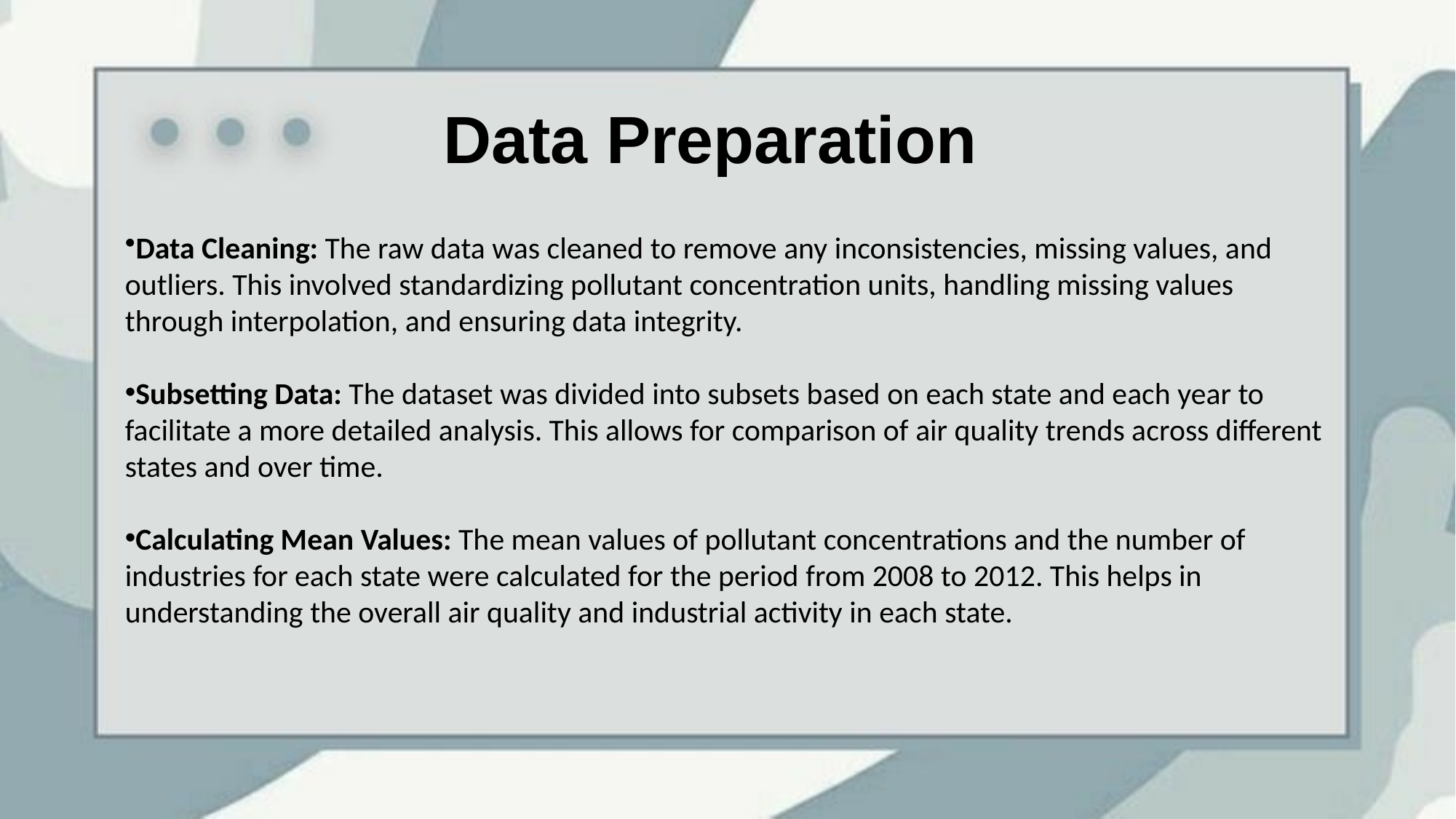

# Data Preparation
Data Cleaning: The raw data was cleaned to remove any inconsistencies, missing values, and outliers. This involved standardizing pollutant concentration units, handling missing values through interpolation, and ensuring data integrity.

Subsetting Data: The dataset was divided into subsets based on each state and each year to facilitate a more detailed analysis. This allows for comparison of air quality trends across different states and over time.

Calculating Mean Values: The mean values of pollutant concentrations and the number of industries for each state were calculated for the period from 2008 to 2012. This helps in understanding the overall air quality and industrial activity in each state.